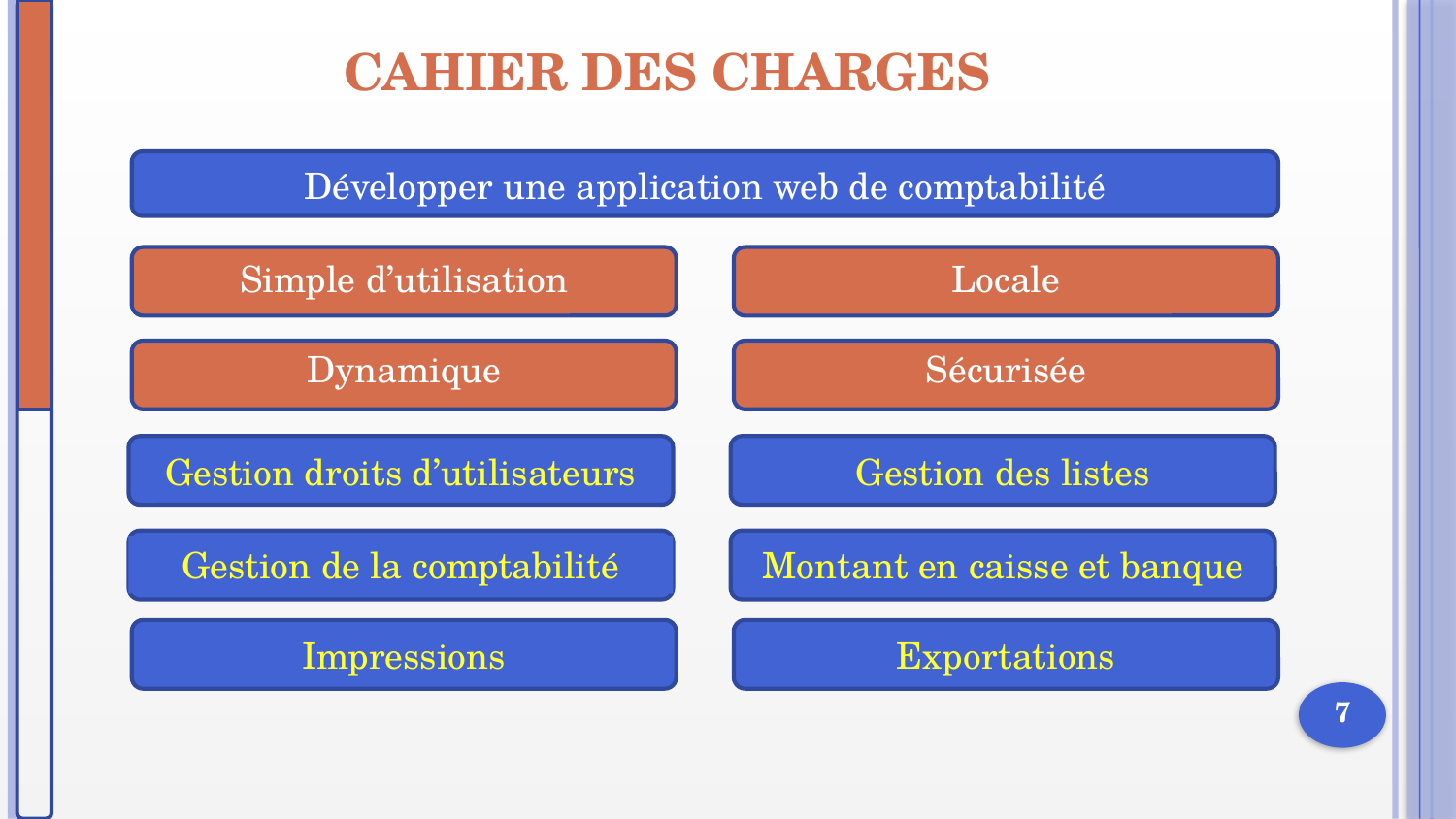

# Cahier des charges

Développer une application web de comptabilité

Simple d’utilisation

Locale
Dynamique

Sécurisée

Gestion droits d’utilisateurs

Gestion de la comptabilité

Impressions

Gestion des listes

Montant en caisse et banque

Exportations
7